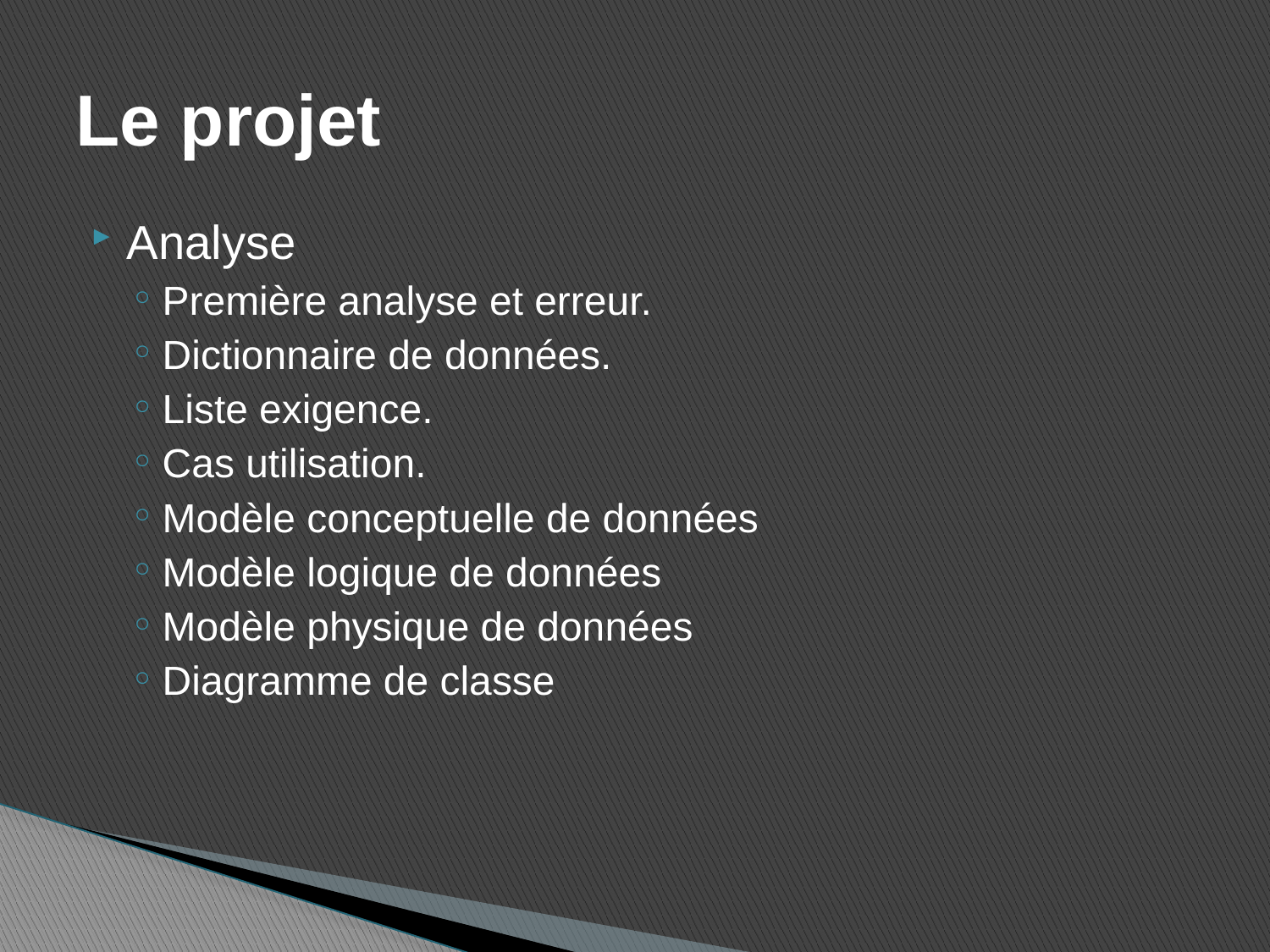

# Le projet
Analyse
Première analyse et erreur.
Dictionnaire de données.
Liste exigence.
Cas utilisation.
Modèle conceptuelle de données
Modèle logique de données
Modèle physique de données
Diagramme de classe